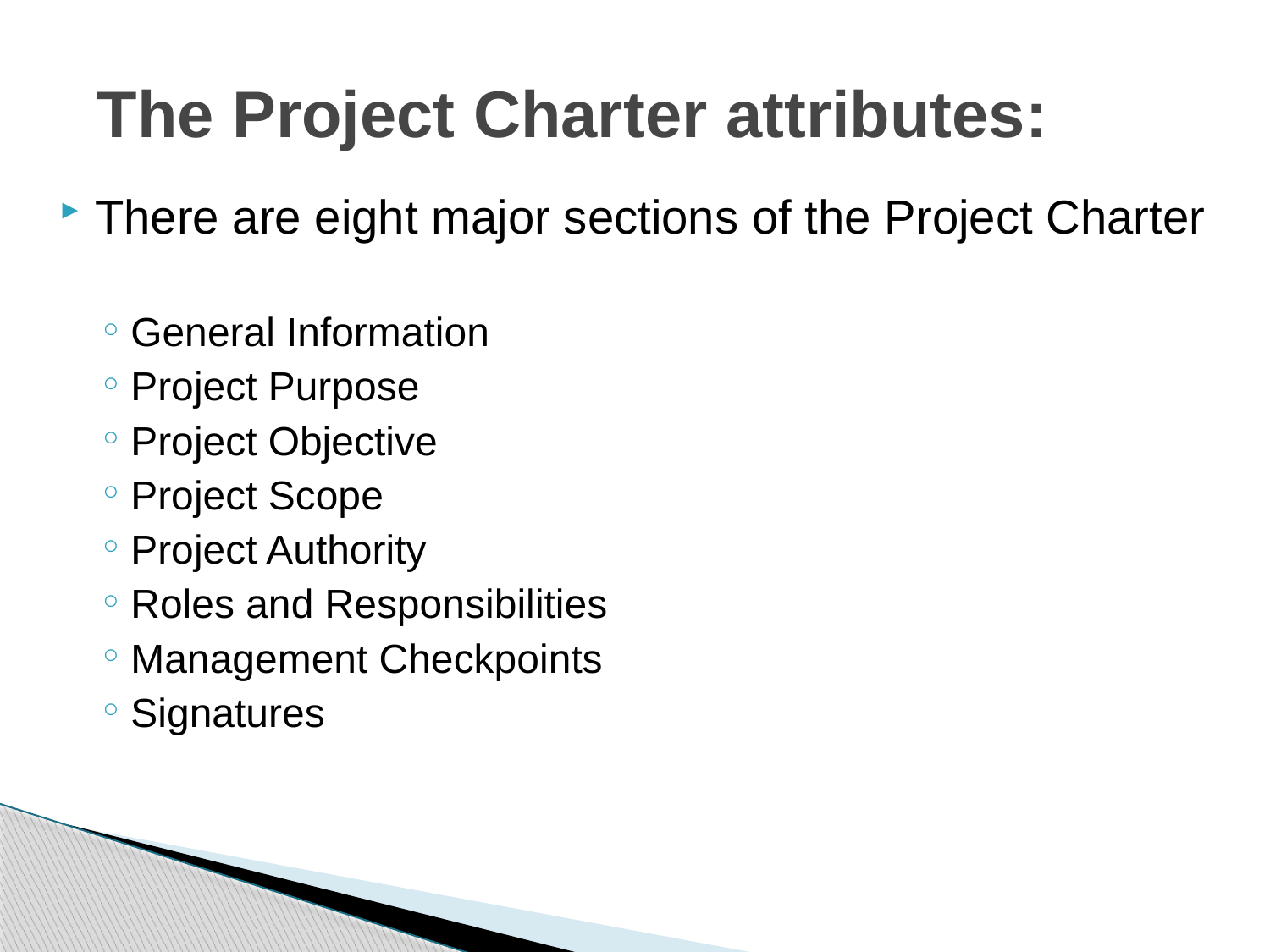

# The Project Charter attributes:
There are eight major sections of the Project Charter
General Information
Project Purpose
Project Objective
Project Scope
Project Authority
Roles and Responsibilities
Management Checkpoints
Signatures